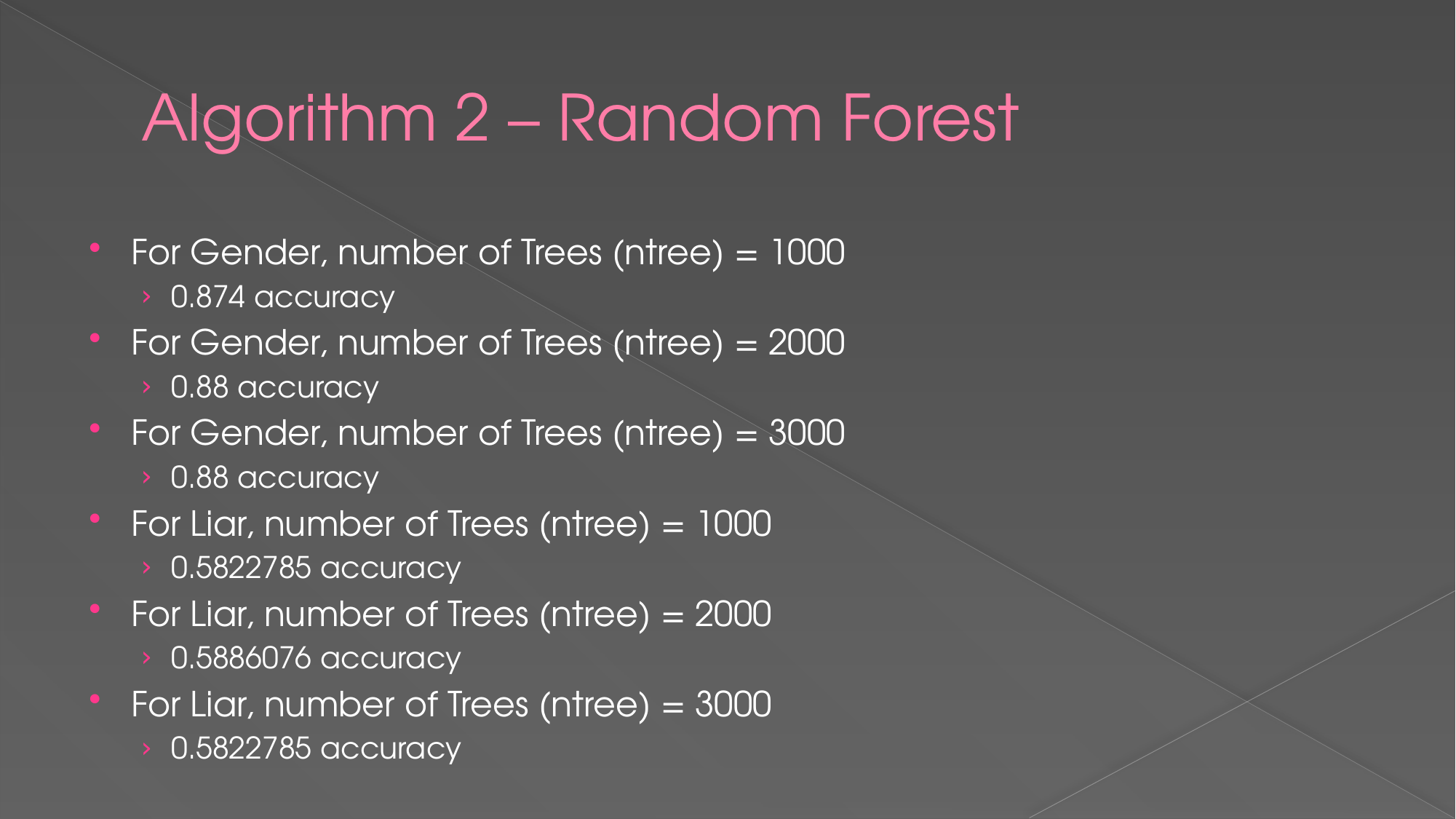

# Algorithm 2 – Random Forest
For Gender, number of Trees (ntree) = 1000
0.874 accuracy
For Gender, number of Trees (ntree) = 2000
0.88 accuracy
For Gender, number of Trees (ntree) = 3000
0.88 accuracy
For Liar, number of Trees (ntree) = 1000
0.5822785 accuracy
For Liar, number of Trees (ntree) = 2000
0.5886076 accuracy
For Liar, number of Trees (ntree) = 3000
0.5822785 accuracy